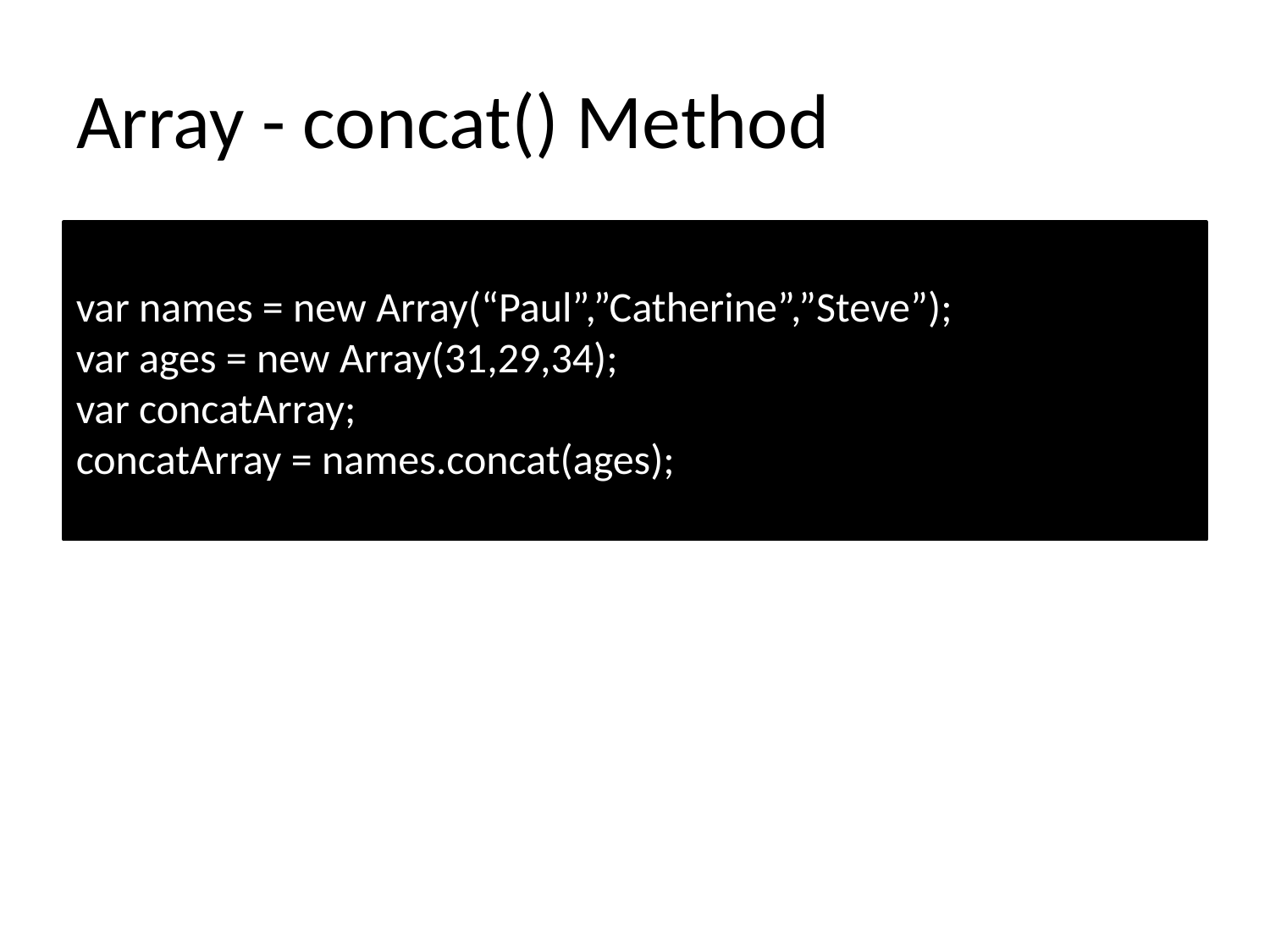

# Array - concat() Method

var names = new Array(“Paul”,”Catherine”,”Steve”);
var ages = new Array(31,29,34);
var concatArray;
concatArray = names.concat(ages);